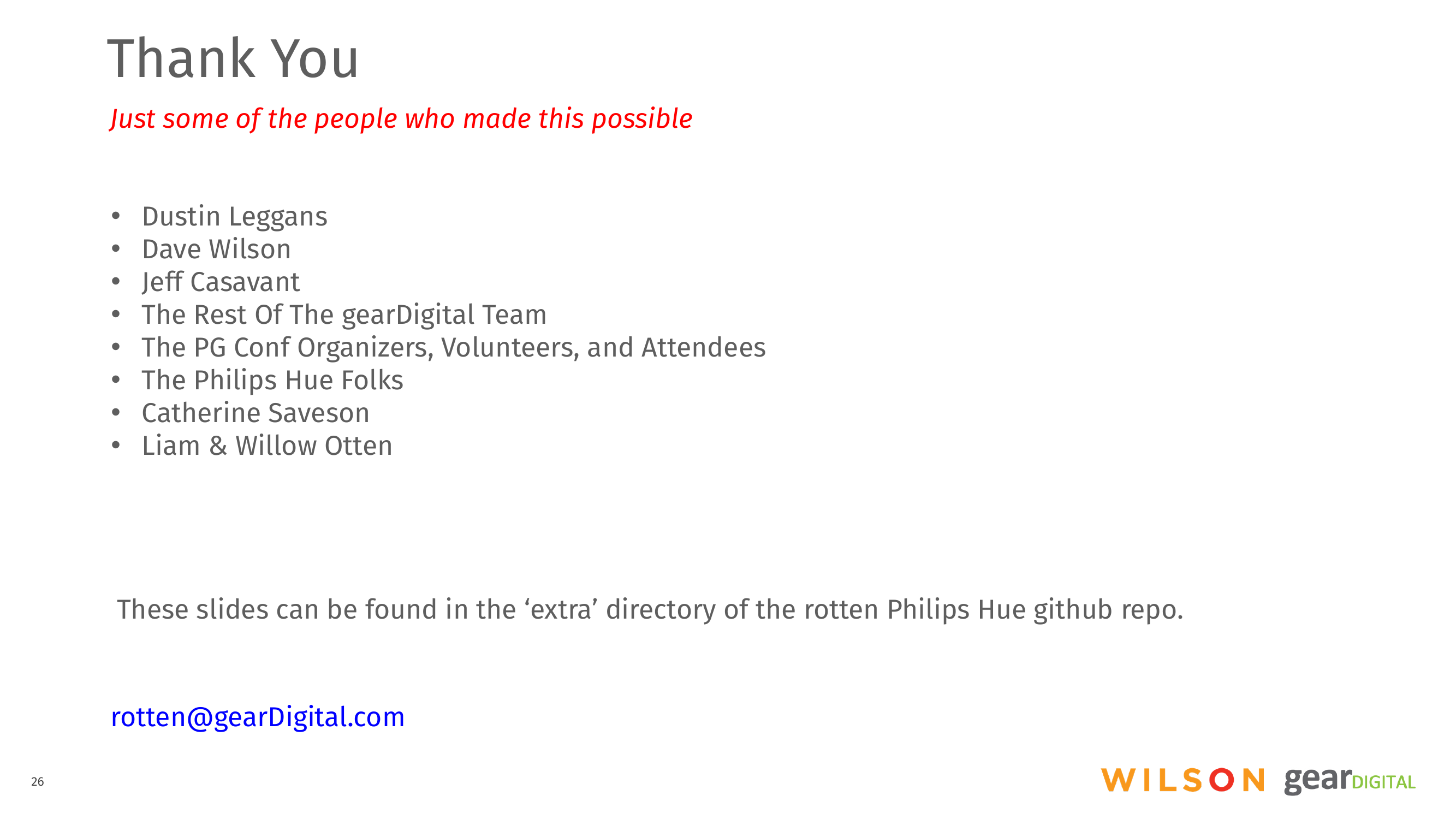

# Thank You
Just some of the people who made this possible
Dustin Leggans
Dave Wilson
Jeff Casavant
The Rest Of The gearDigital Team
The PG Conf Organizers, Volunteers, and Attendees
The Philips Hue Folks
Catherine Saveson
Liam & Willow Otten

These slides can be found in the ‘extra’ directory of the rotten Philips Hue github repo.
rotten@gearDigital.com
26